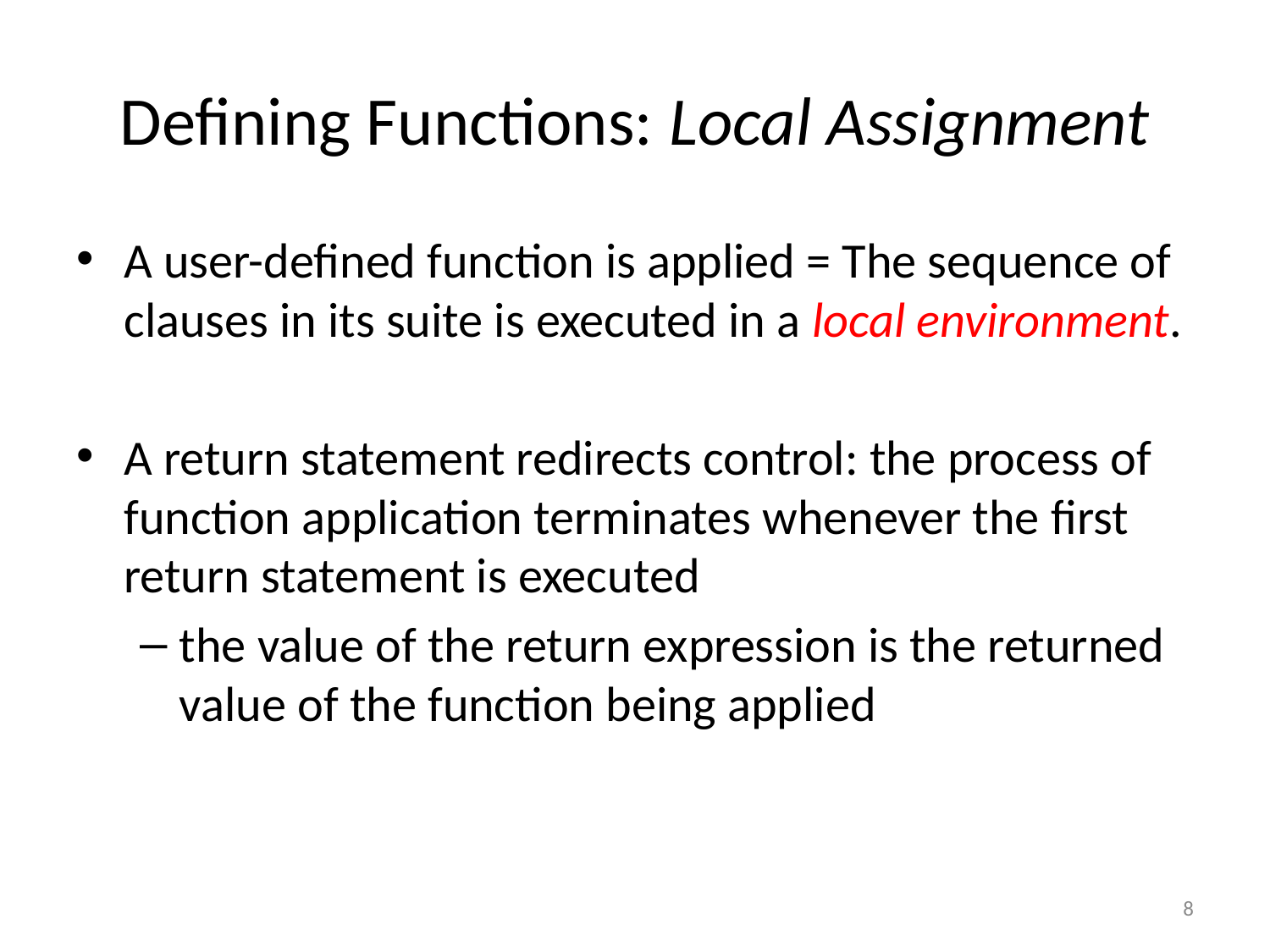

# Defining Functions: Local Assignment
A user-defined function is applied = The sequence of clauses in its suite is executed in a local environment.

A return statement redirects control: the process of function application terminates whenever the first return statement is executed
the value of the return expression is the returned value of the function being applied
8